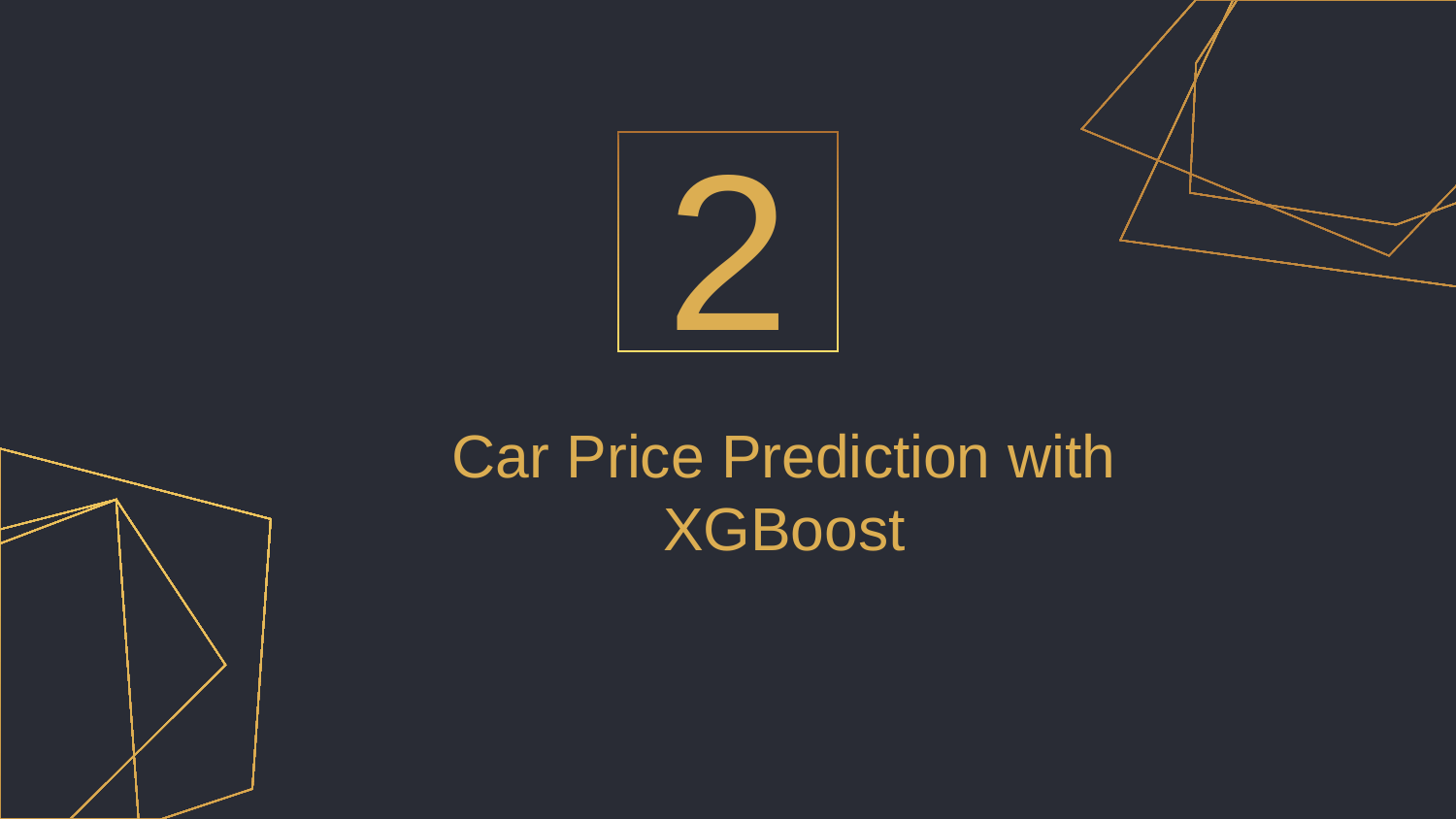

2
# Car Price Prediction with XGBoost